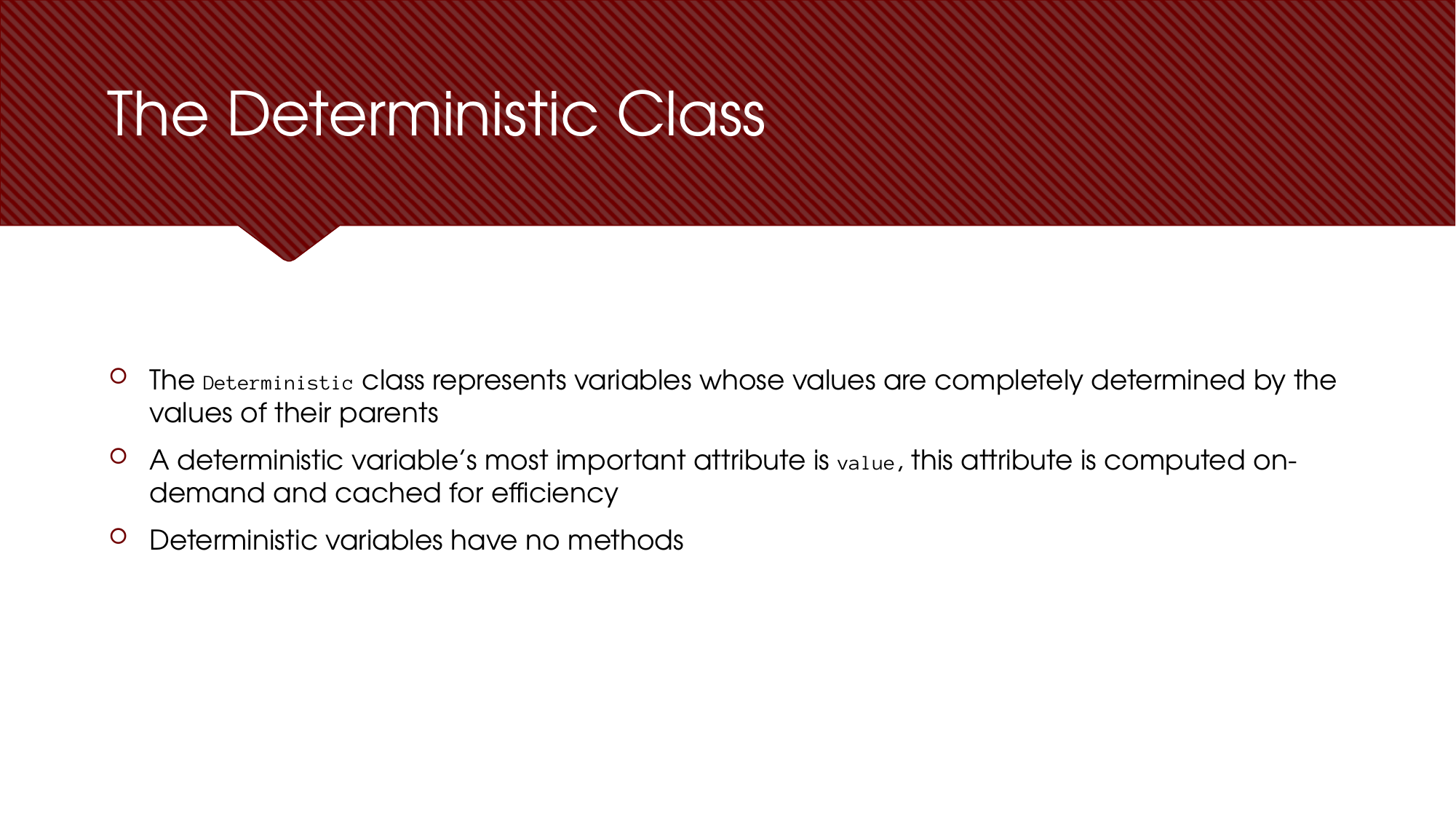

# The Deterministic Class
The Deterministic class represents variables whose values are completely determined by the values of their parents
A deterministic variable’s most important attribute is value, this attribute is computed on-demand and cached for efficiency
Deterministic variables have no methods